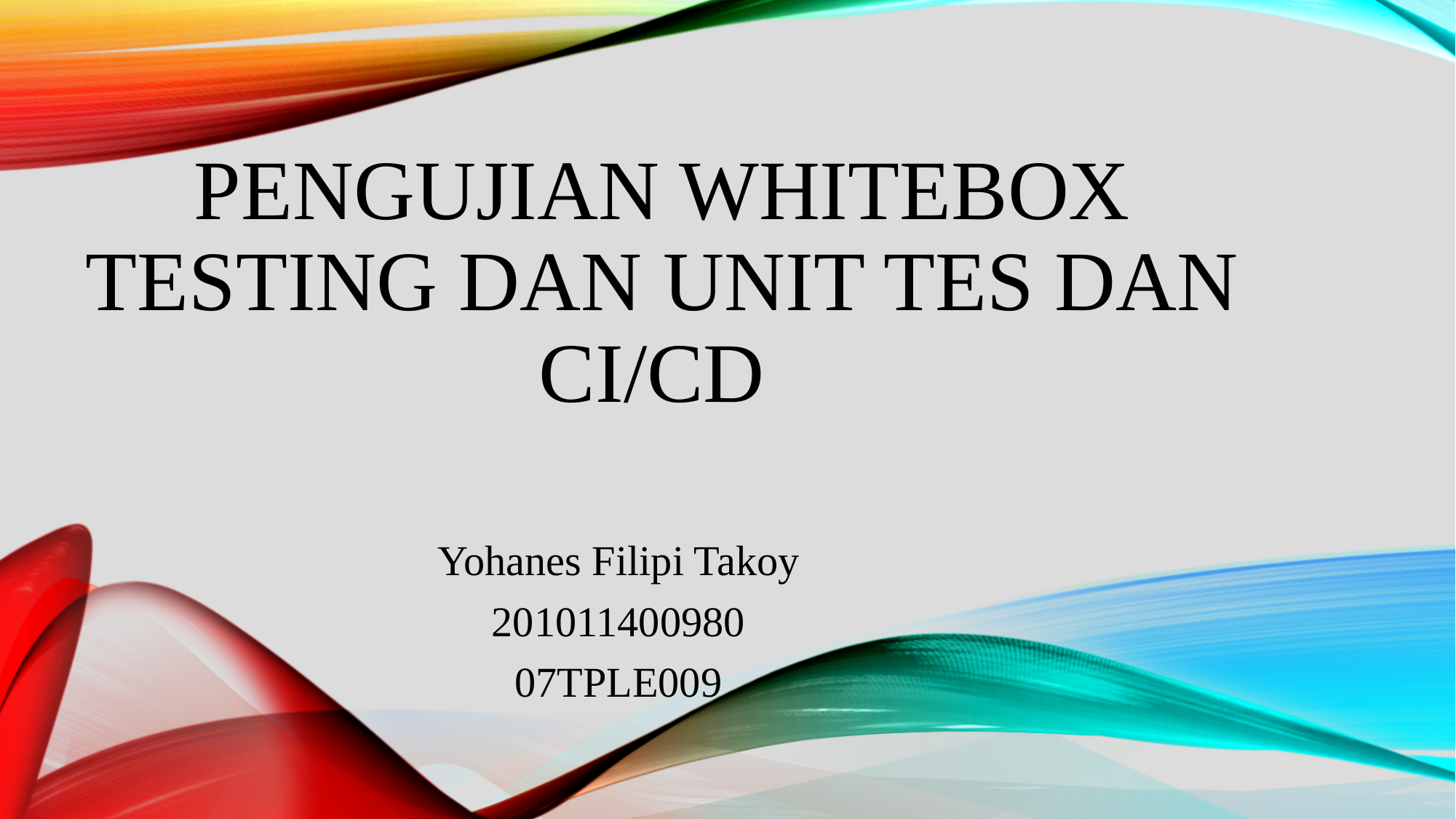

# Pengujian Whitebox Testing dan Unit Tes dan CI/CD
Yohanes Filipi Takoy
201011400980
07TPLE009